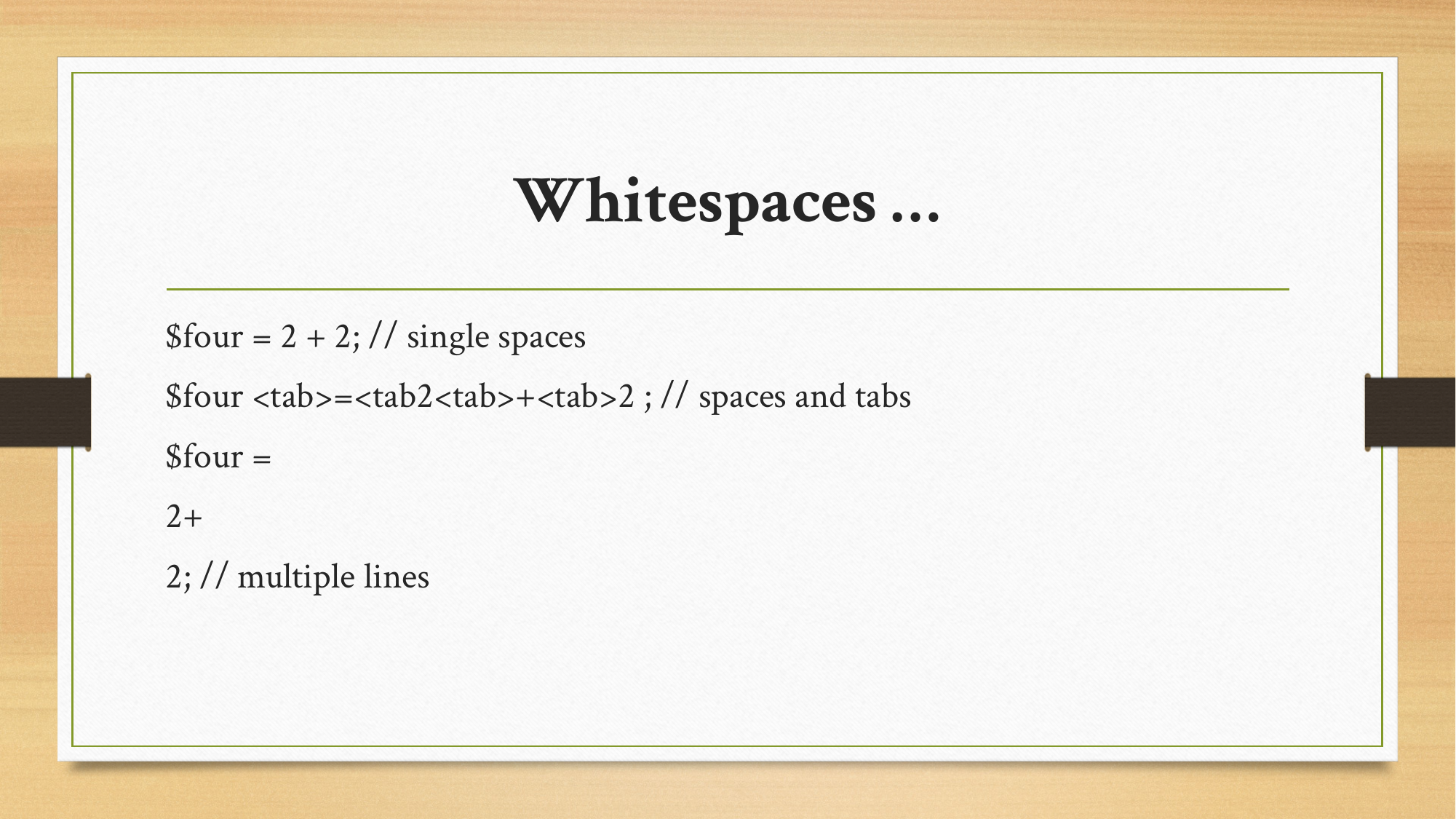

# Whitespaces …
$four = 2 + 2; // single spaces
$four <tab>=<tab2<tab>+<tab>2 ; // spaces and tabs
$four =
2+
2; // multiple lines